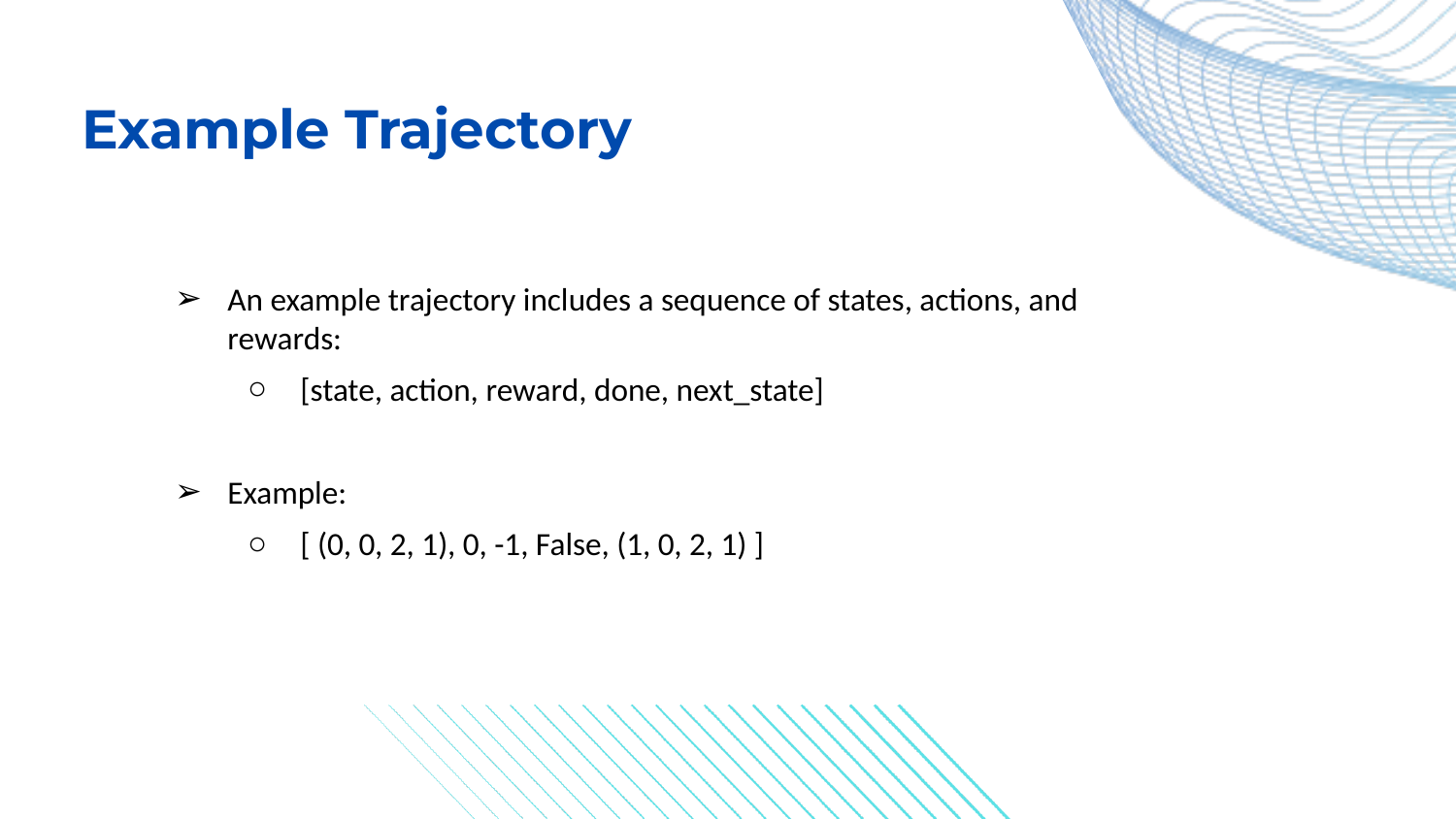

Example Trajectory
An example trajectory includes a sequence of states, actions, and rewards:
[state, action, reward, done, next_state]

Example:
[ (0, 0, 2, 1), 0, -1, False, (1, 0, 2, 1) ]